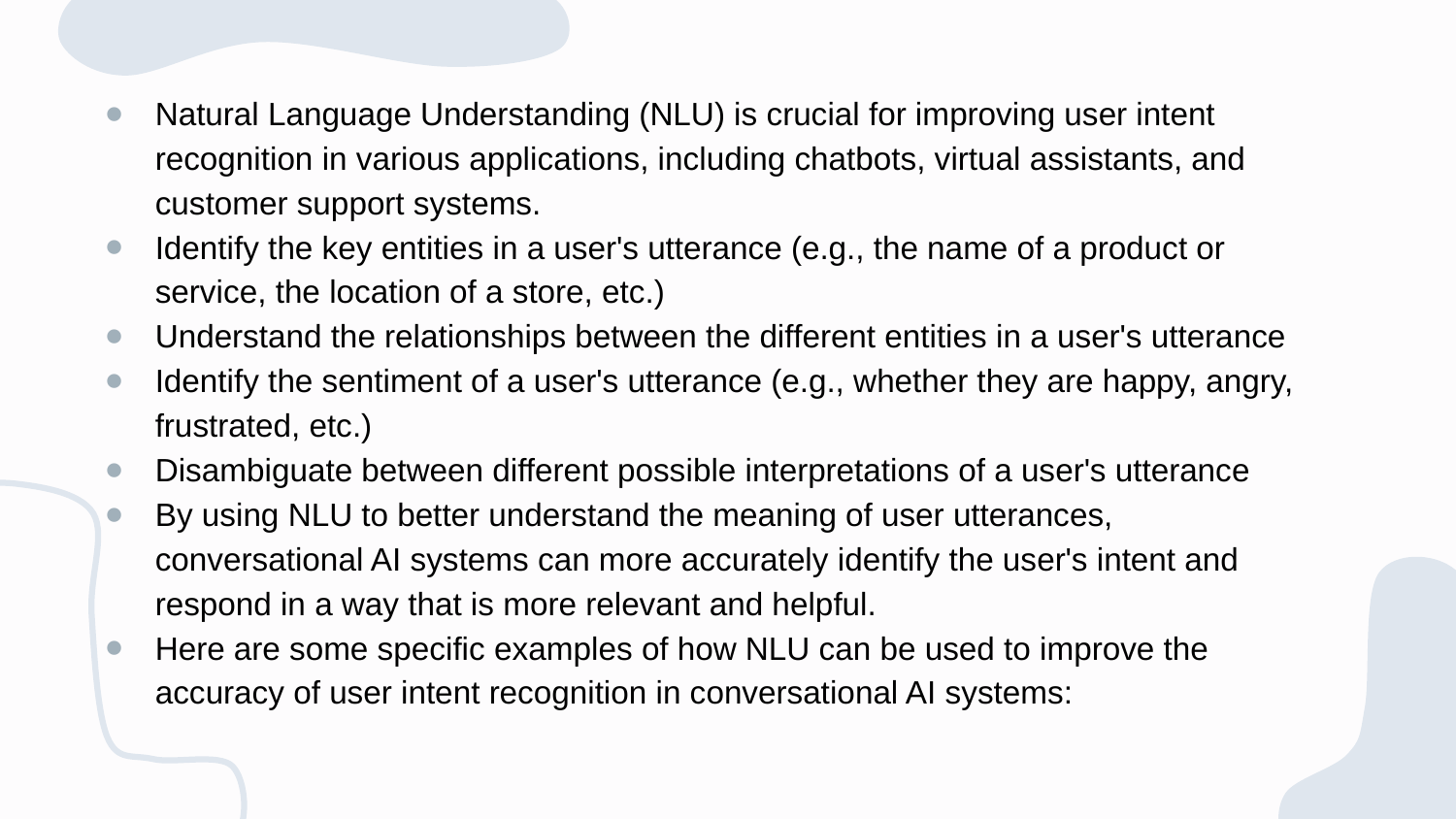

Natural Language Understanding (NLU) is crucial for improving user intent recognition in various applications, including chatbots, virtual assistants, and customer support systems.
Identify the key entities in a user's utterance (e.g., the name of a product or service, the location of a store, etc.)
Understand the relationships between the different entities in a user's utterance
Identify the sentiment of a user's utterance (e.g., whether they are happy, angry, frustrated, etc.)
Disambiguate between different possible interpretations of a user's utterance
By using NLU to better understand the meaning of user utterances, conversational AI systems can more accurately identify the user's intent and respond in a way that is more relevant and helpful.
Here are some specific examples of how NLU can be used to improve the accuracy of user intent recognition in conversational AI systems: